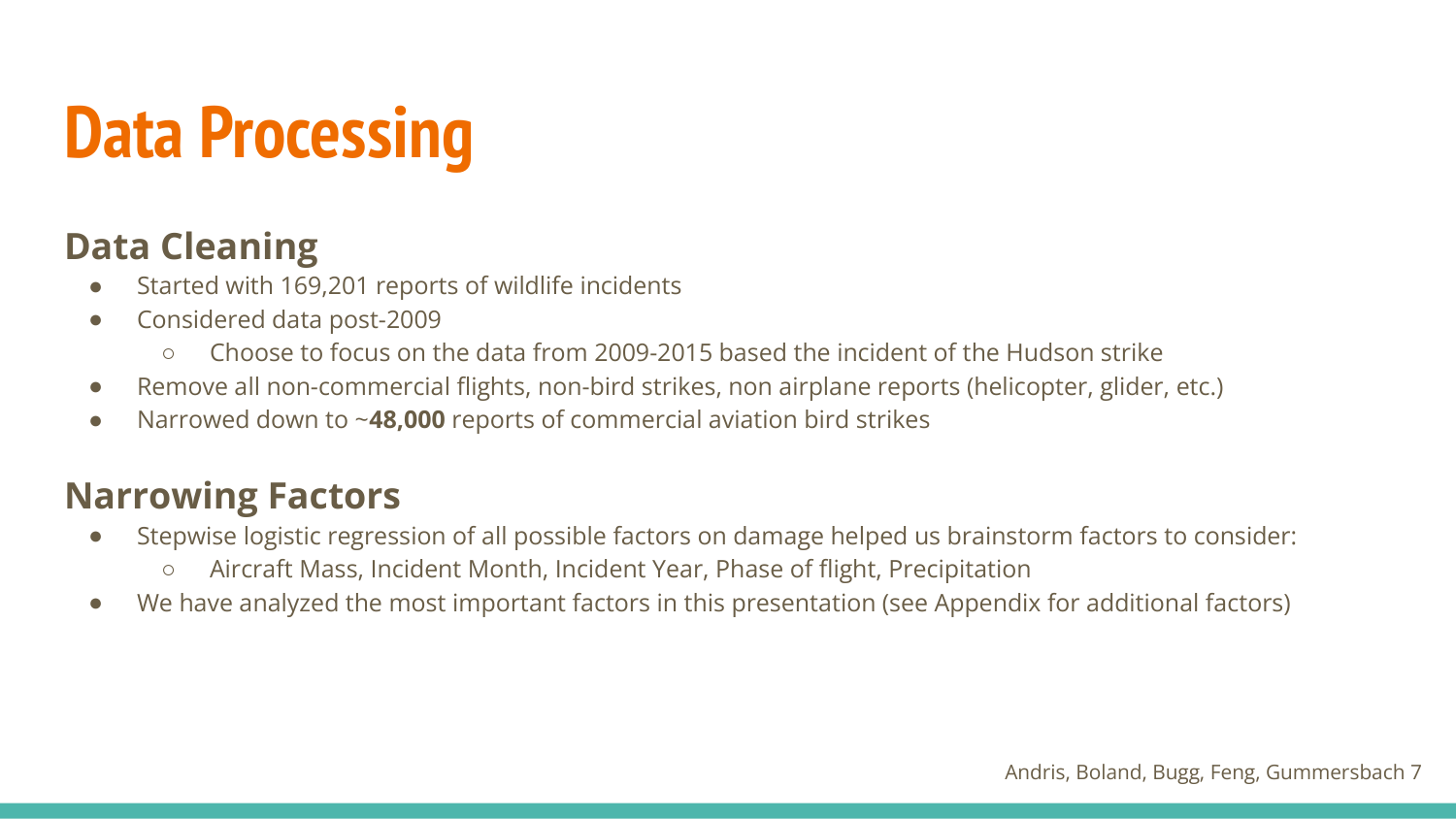

# Data Processing
Data Cleaning
Started with 169,201 reports of wildlife incidents
Considered data post-2009
Choose to focus on the data from 2009-2015 based the incident of the Hudson strike
Remove all non-commercial flights, non-bird strikes, non airplane reports (helicopter, glider, etc.)
Narrowed down to ~48,000 reports of commercial aviation bird strikes
Narrowing Factors
Stepwise logistic regression of all possible factors on damage helped us brainstorm factors to consider:
Aircraft Mass, Incident Month, Incident Year, Phase of flight, Precipitation
We have analyzed the most important factors in this presentation (see Appendix for additional factors)

Andris, Boland, Bugg, Feng, Gummersbach 7